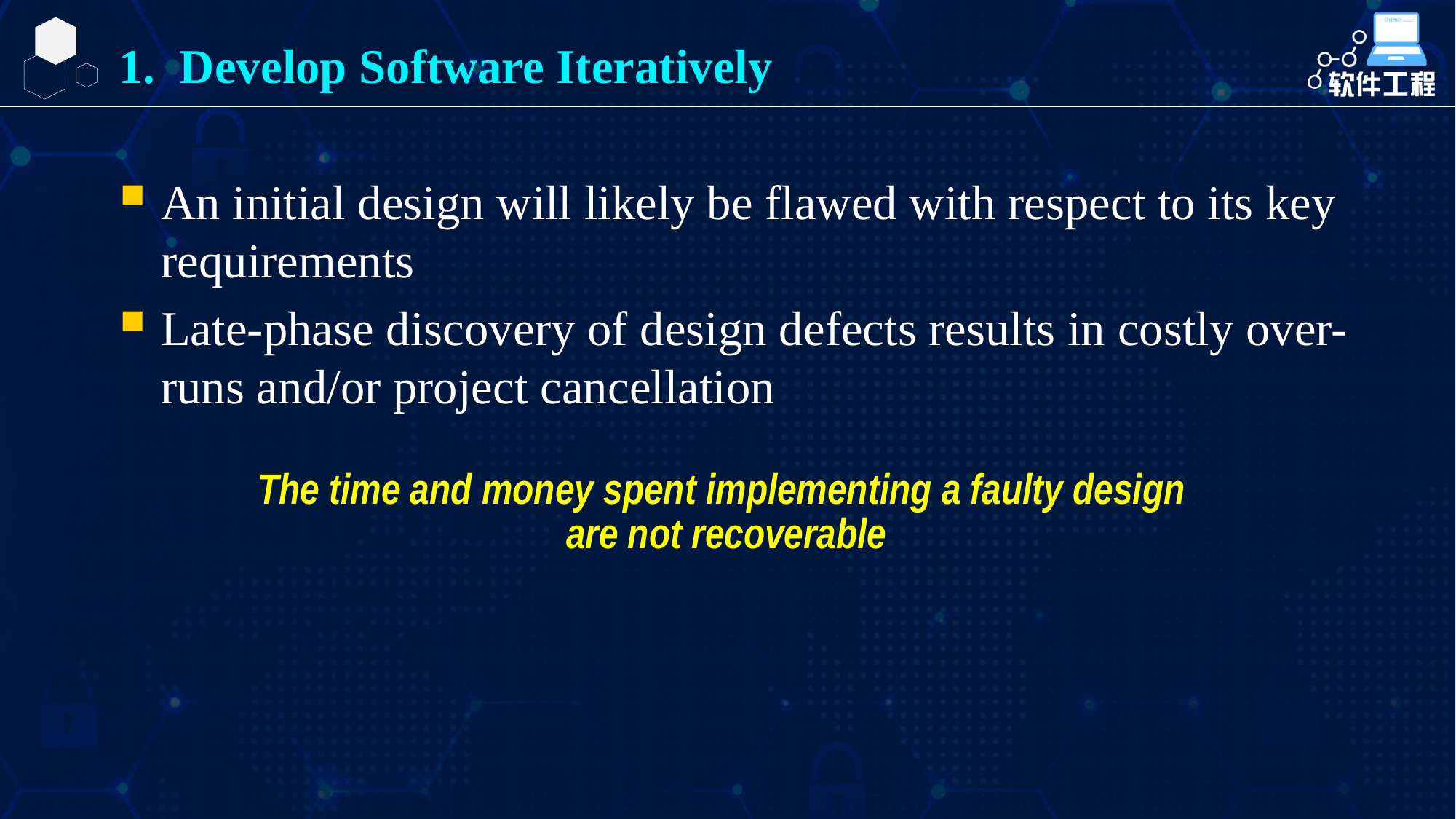

1.  Develop Software Iteratively

An initial design will likely be flawed with respect to its key requirements
Late-phase discovery of design defects results in costly over-runs and/or project cancellation
The time and money spent implementing a faulty design
are not recoverable